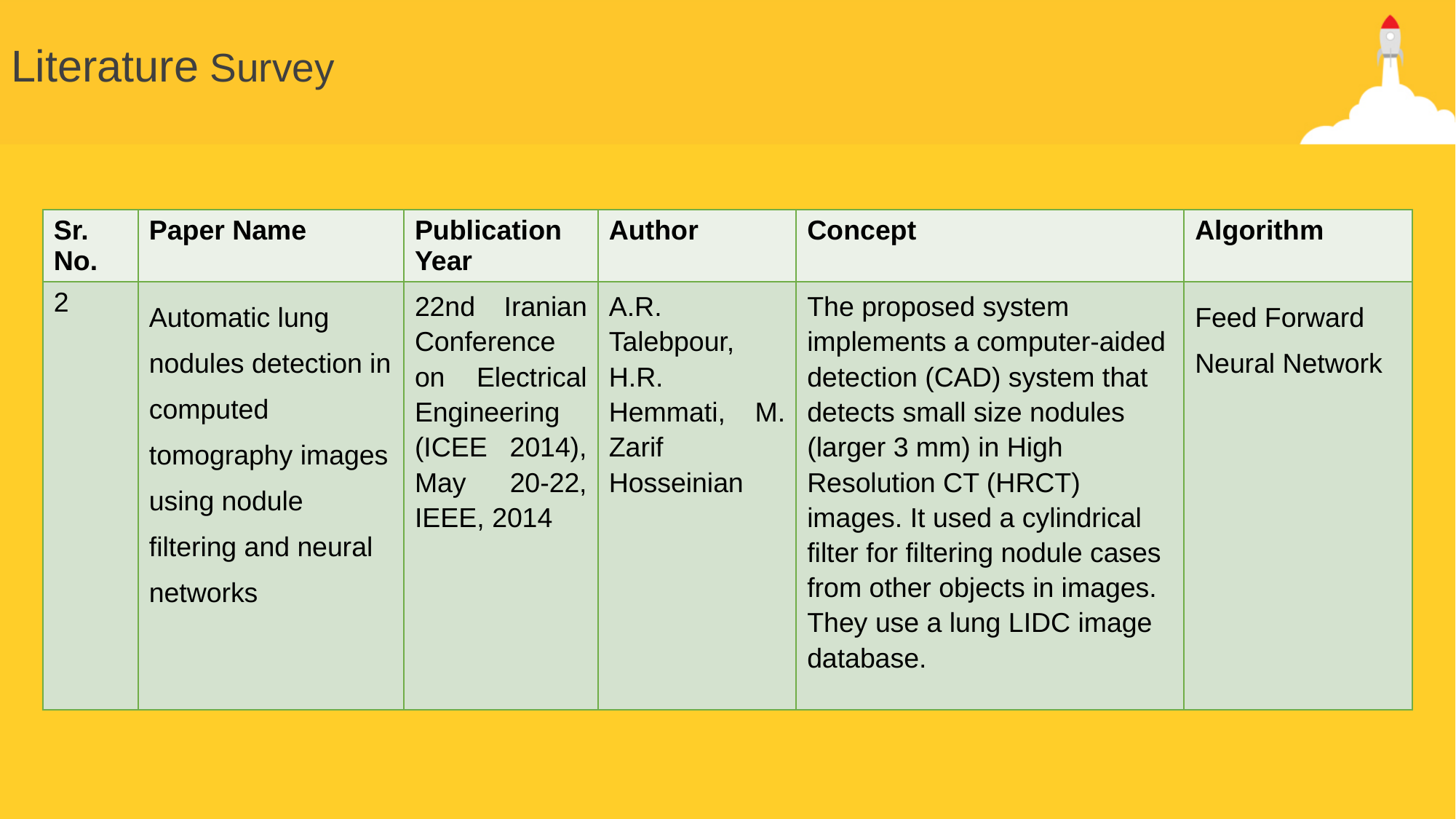

# Literature Survey
| Sr. No. | Paper Name | Publication Year | Author | Concept | Algorithm |
| --- | --- | --- | --- | --- | --- |
| 2 | Automatic lung nodules detection in computed tomography images using nodule filtering and neural networks | 22nd Iranian Conference on Electrical Engineering (ICEE 2014), May 20-22, IEEE, 2014 | A.R. Talebpour, H.R. Hemmati, M. Zarif Hosseinian | The proposed system implements a computer-aided detection (CAD) system that detects small size nodules (larger 3 mm) in High Resolution CT (HRCT) images. It used a cylindrical filter for filtering nodule cases from other objects in images. They use a lung LIDC image database. | Feed Forward Neural Network |